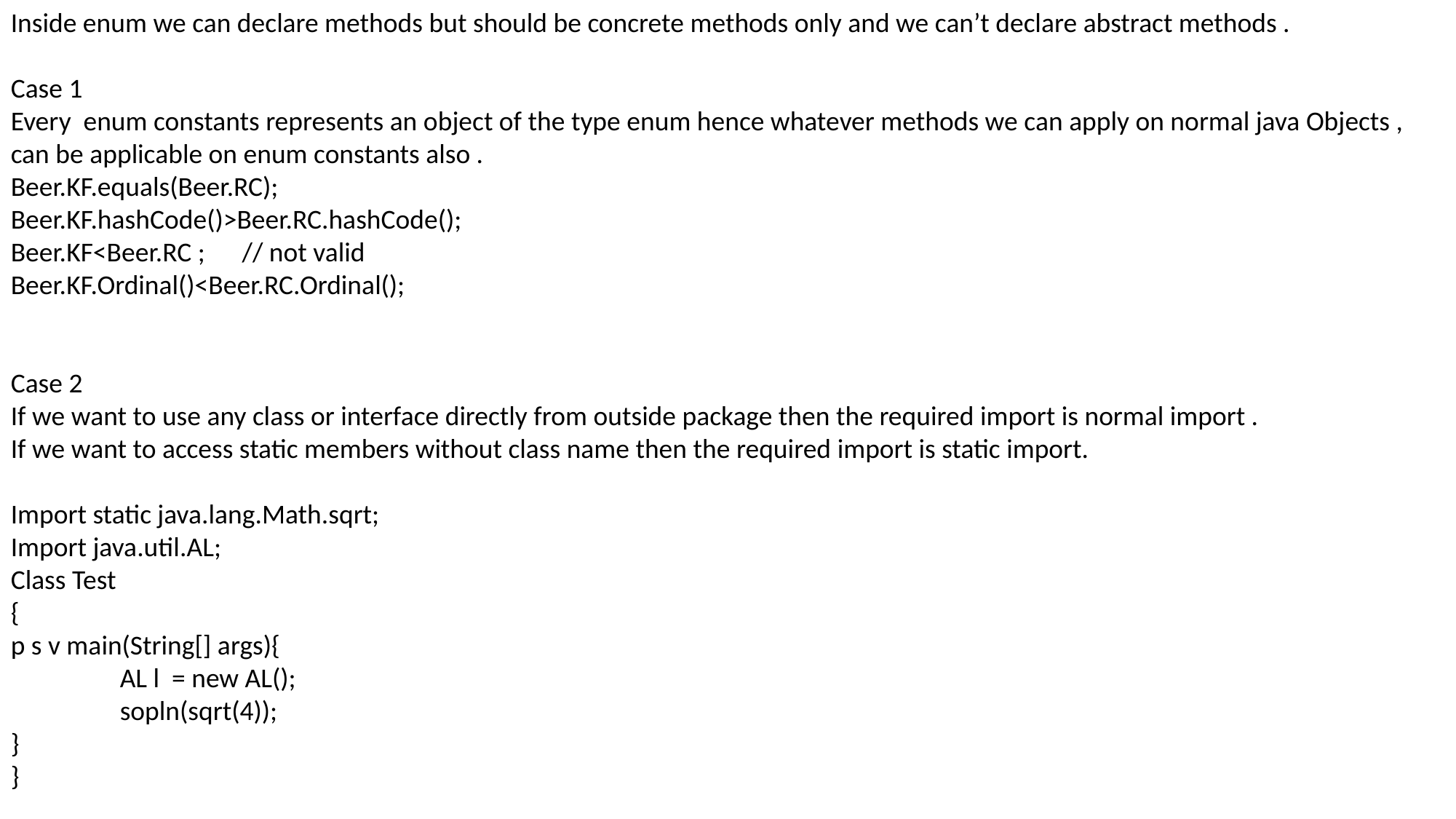

Inside enum we can declare methods but should be concrete methods only and we can’t declare abstract methods .

Case 1
Every  enum constants represents an object of the type enum hence whatever methods we can apply on normal java Objects , can be applicable on enum constants also .
Beer.KF.equals(Beer.RC);
Beer.KF.hashCode()>Beer.RC.hashCode();
Beer.KF<Beer.RC ;      // not valid
Beer.KF.Ordinal()<Beer.RC.Ordinal();

Case 2
If we want to use any class or interface directly from outside package then the required import is normal import .
If we want to access static members without class name then the required import is static import.

Import static java.lang.Math.sqrt;
Import java.util.AL;
Class Test
{
p s v main(String[] args){
	AL l  = new AL();
	sopln(sqrt(4));
}
}